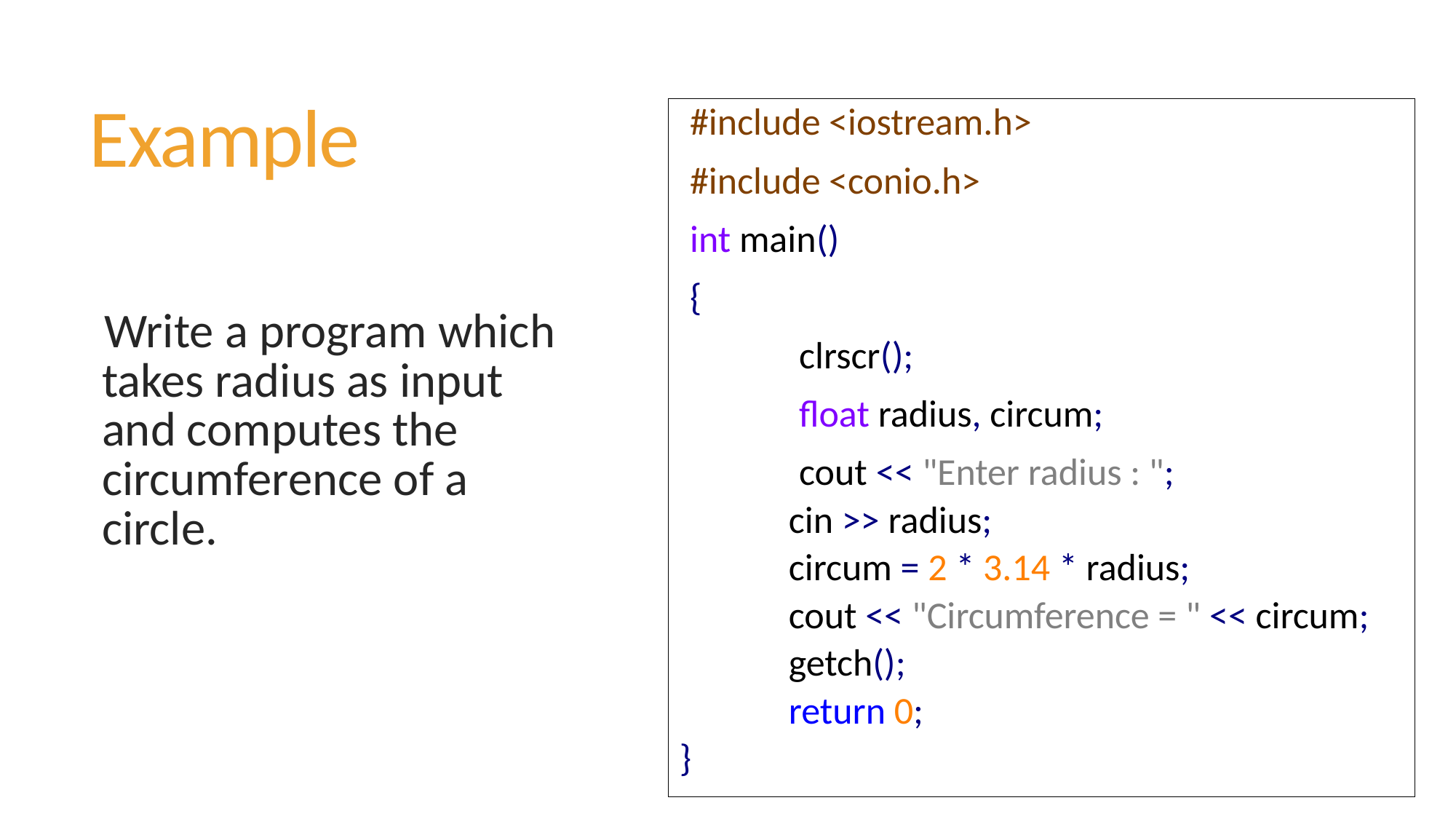

# Example
#include <iostream.h>
#include <conio.h>
int main()
{
 	clrscr();
 	float radius, circum;
 	cout << "Enter radius : ";
 	cin >> radius;
 	circum = 2 * 3.14 * radius;
	cout << "Circumference = " << circum;
	getch();
	return 0;
}

Write a program which takes radius as input and computes the circumference of a circle.